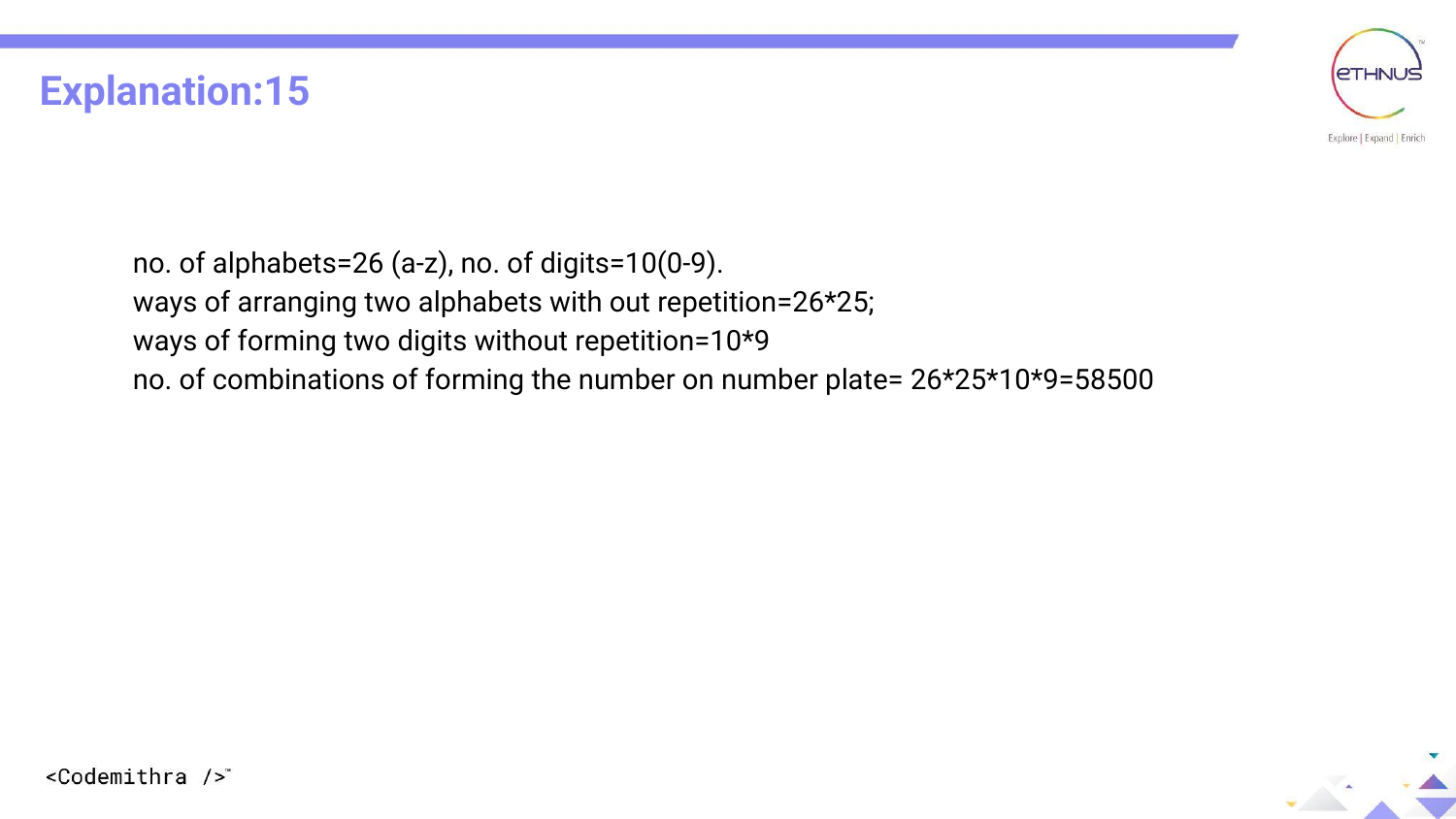

Explanation:15

no. of alphabets=26 (a-z), no. of digits=10(0-9).
ways of arranging two alphabets with out repetition=26*25;
ways of forming two digits without repetition=10*9
no. of combinations of forming the number on number plate= 26*25*10*9=58500